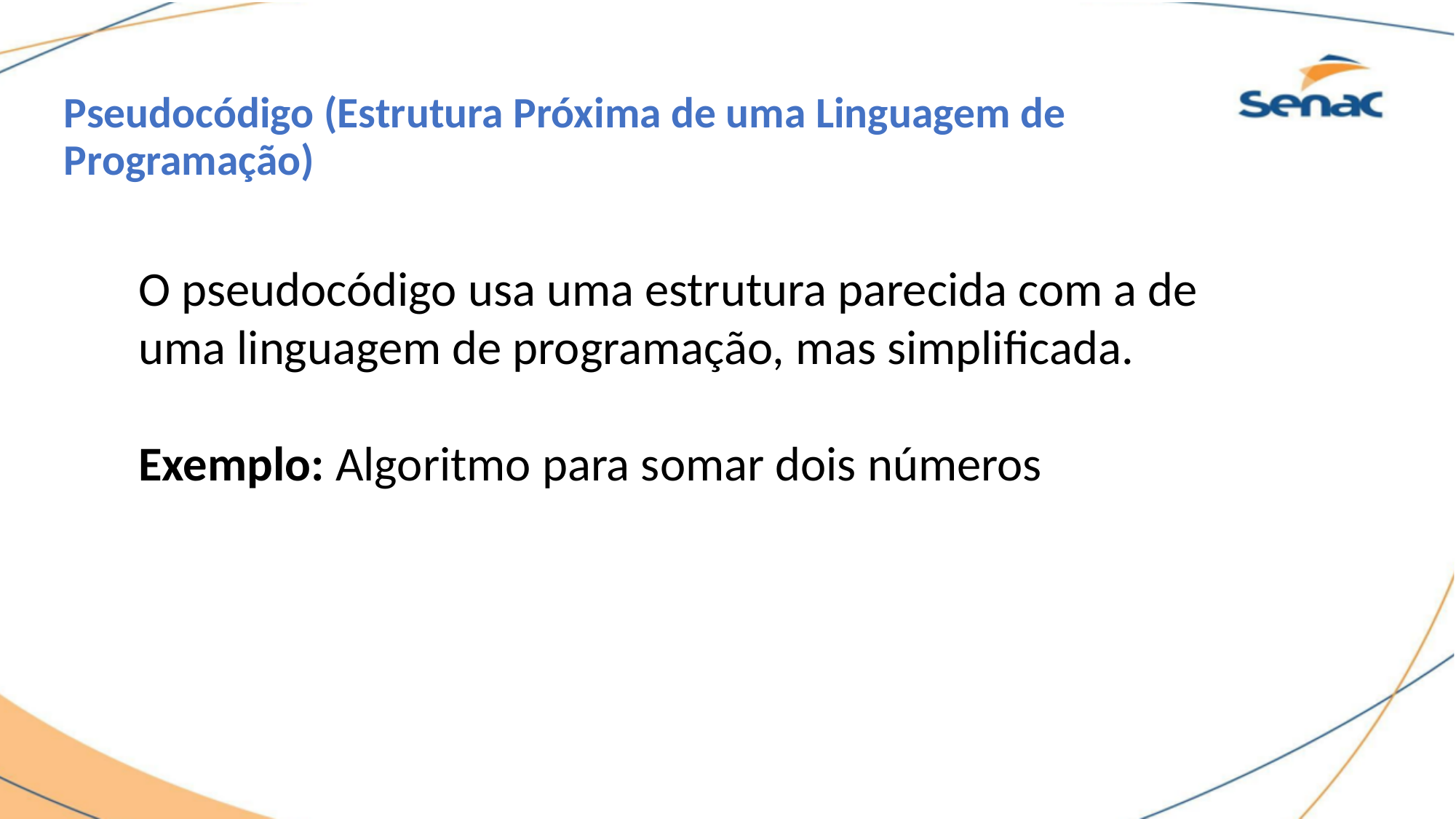

# Pseudocódigo (Estrutura Próxima de uma Linguagem de Programação)
O pseudocódigo usa uma estrutura parecida com a de uma linguagem de programação, mas simplificada.

Exemplo: Algoritmo para somar dois números